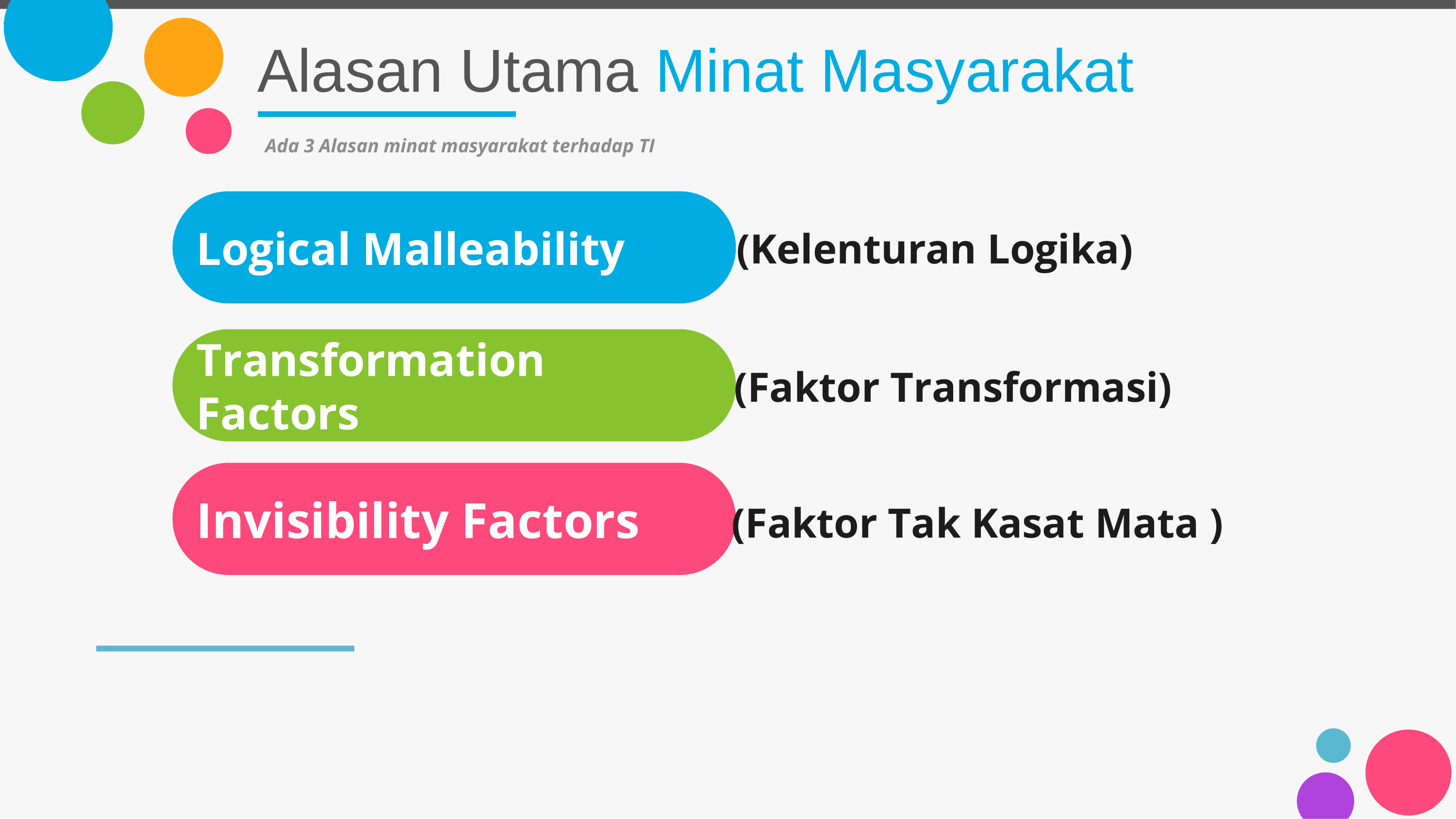

# Alasan Utama Minat Masyarakat
Ada 3 Alasan minat masyarakat terhadap TI
Logical Malleability
(Kelenturan Logika)
Transformation Factors
(Faktor Transformasi)
Invisibility Factors
(Faktor Tak Kasat Mata )